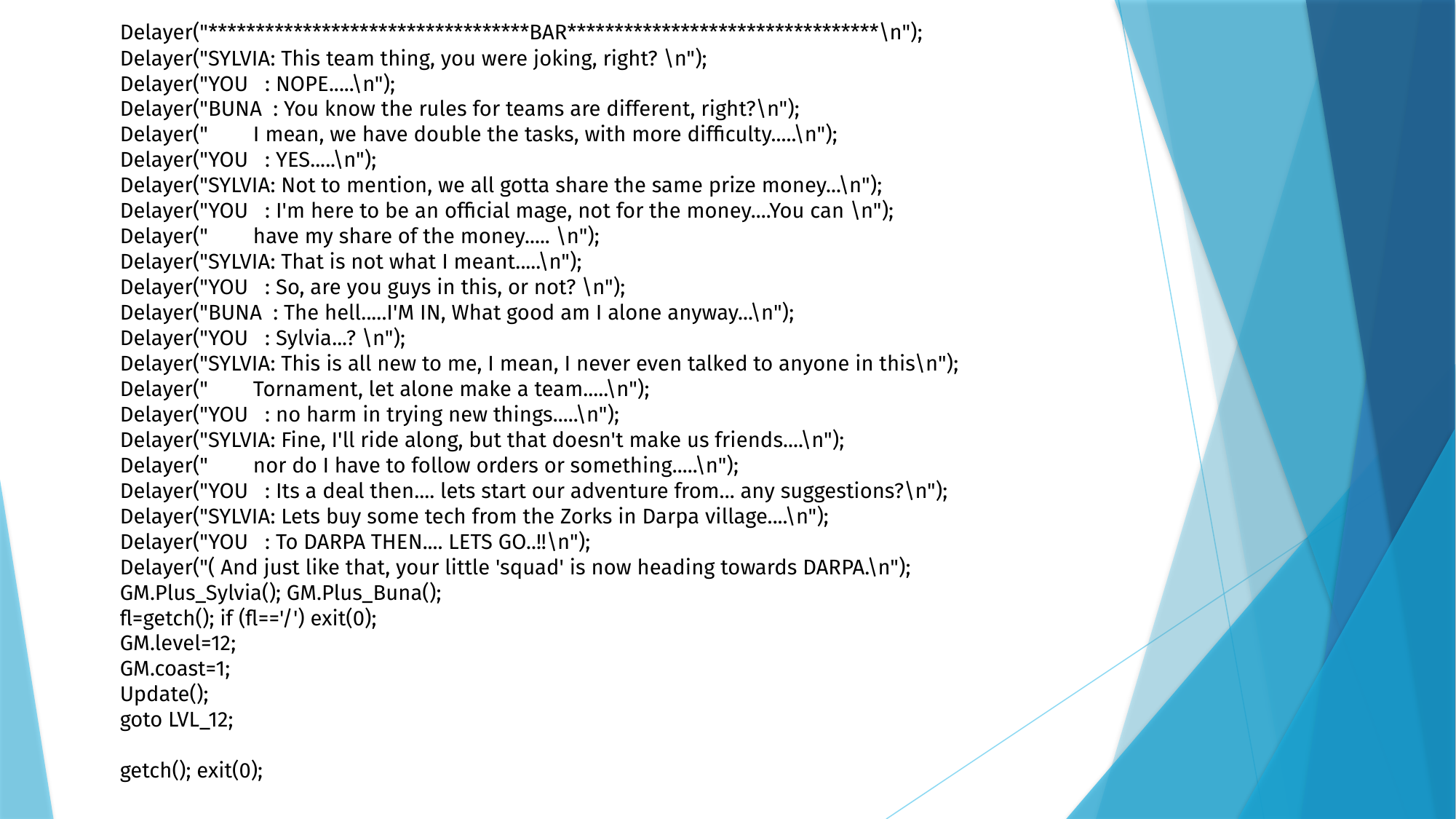

Delayer("**********************************BAR*********************************\n");
	Delayer("SYLVIA: This team thing, you were joking, right? \n");
	Delayer("YOU   : NOPE.....\n");
	Delayer("BUNA  : You know the rules for teams are different, right?\n");
	Delayer("        I mean, we have double the tasks, with more difficulty.....\n");
	Delayer("YOU   : YES.....\n");
	Delayer("SYLVIA: Not to mention, we all gotta share the same prize money...\n");
	Delayer("YOU   : I'm here to be an official mage, not for the money....You can \n");
	Delayer("        have my share of the money..... \n");
	Delayer("SYLVIA: That is not what I meant.....\n");
	Delayer("YOU   : So, are you guys in this, or not? \n");
	Delayer("BUNA  : The hell.....I'M IN, What good am I alone anyway...\n");
	Delayer("YOU   : Sylvia...? \n");
	Delayer("SYLVIA: This is all new to me, I mean, I never even talked to anyone in this\n");
	Delayer("        Tornament, let alone make a team.....\n");
	Delayer("YOU   : no harm in trying new things.....\n");
	Delayer("SYLVIA: Fine, I'll ride along, but that doesn't make us friends....\n");
	Delayer("        nor do I have to follow orders or something.....\n");
	Delayer("YOU   : Its a deal then.... lets start our adventure from... any suggestions?\n");
	Delayer("SYLVIA: Lets buy some tech from the Zorks in Darpa village....\n");
	Delayer("YOU   : To DARPA THEN.... LETS GO..!!\n");
	Delayer("( And just like that, your little 'squad' is now heading towards DARPA.\n");
	GM.Plus_Sylvia(); GM.Plus_Buna();
	fl=getch(); if (fl=='/') exit(0);
	GM.level=12;
	GM.coast=1;
	Update();
	goto LVL_12;

	getch(); exit(0);